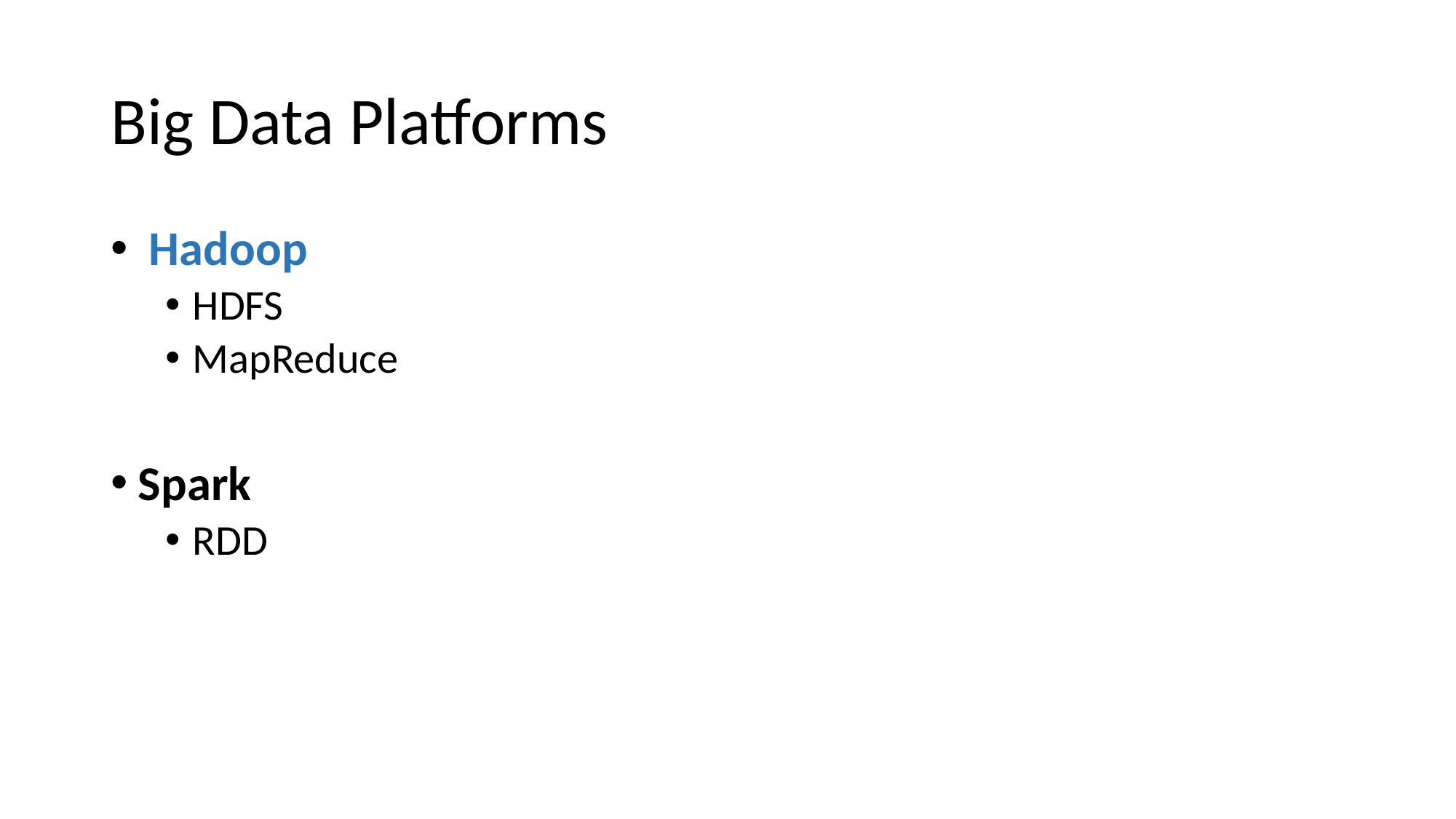

# Big Data Platforms
 Hadoop
HDFS
MapReduce

Spark
RDD